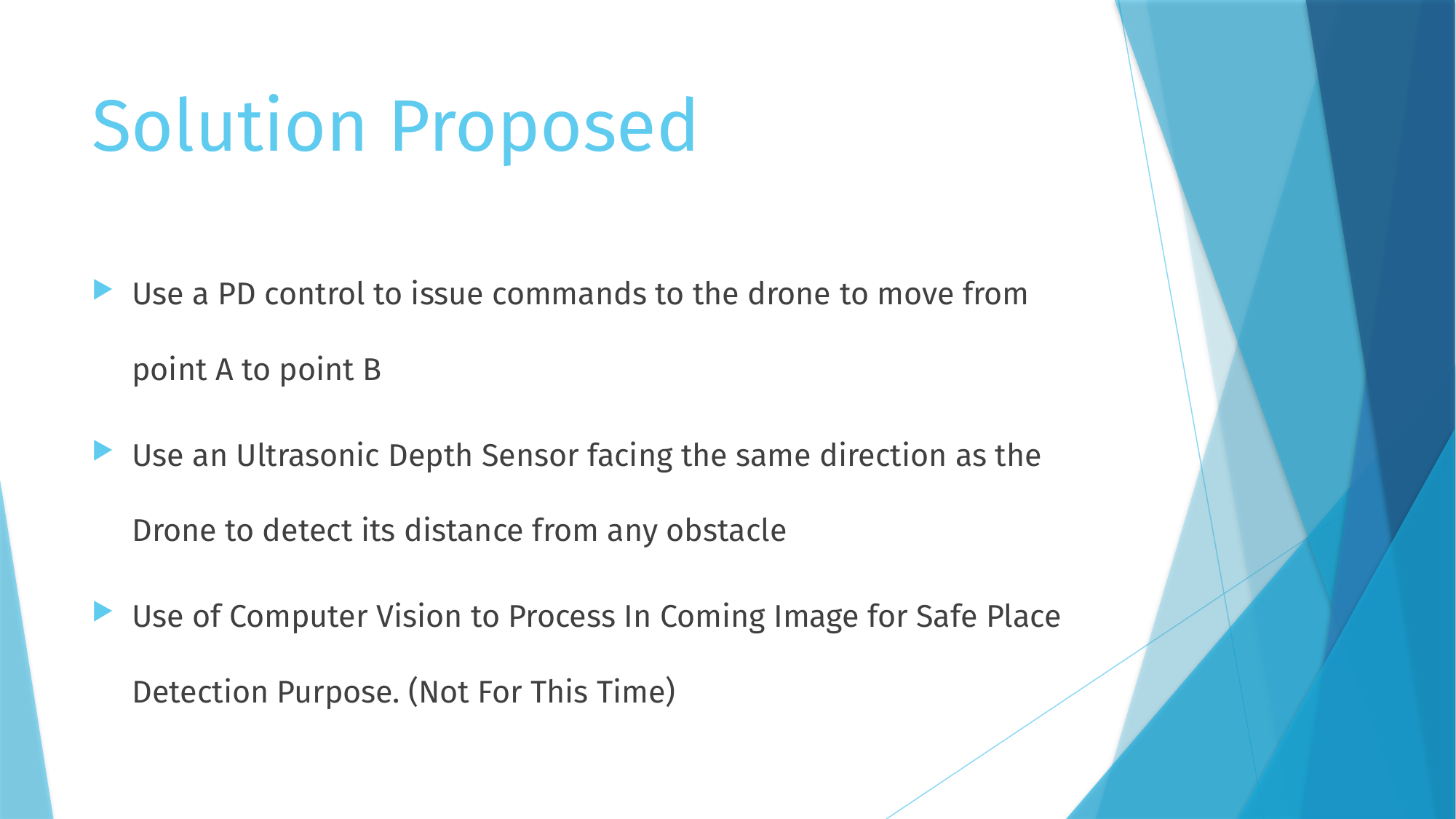

# Solution Proposed
Use a PD control to issue commands to the drone to move from point A to point B
Use an Ultrasonic Depth Sensor facing the same direction as the Drone to detect its distance from any obstacle
Use of Computer Vision to Process In Coming Image for Safe Place Detection Purpose. (Not For This Time)